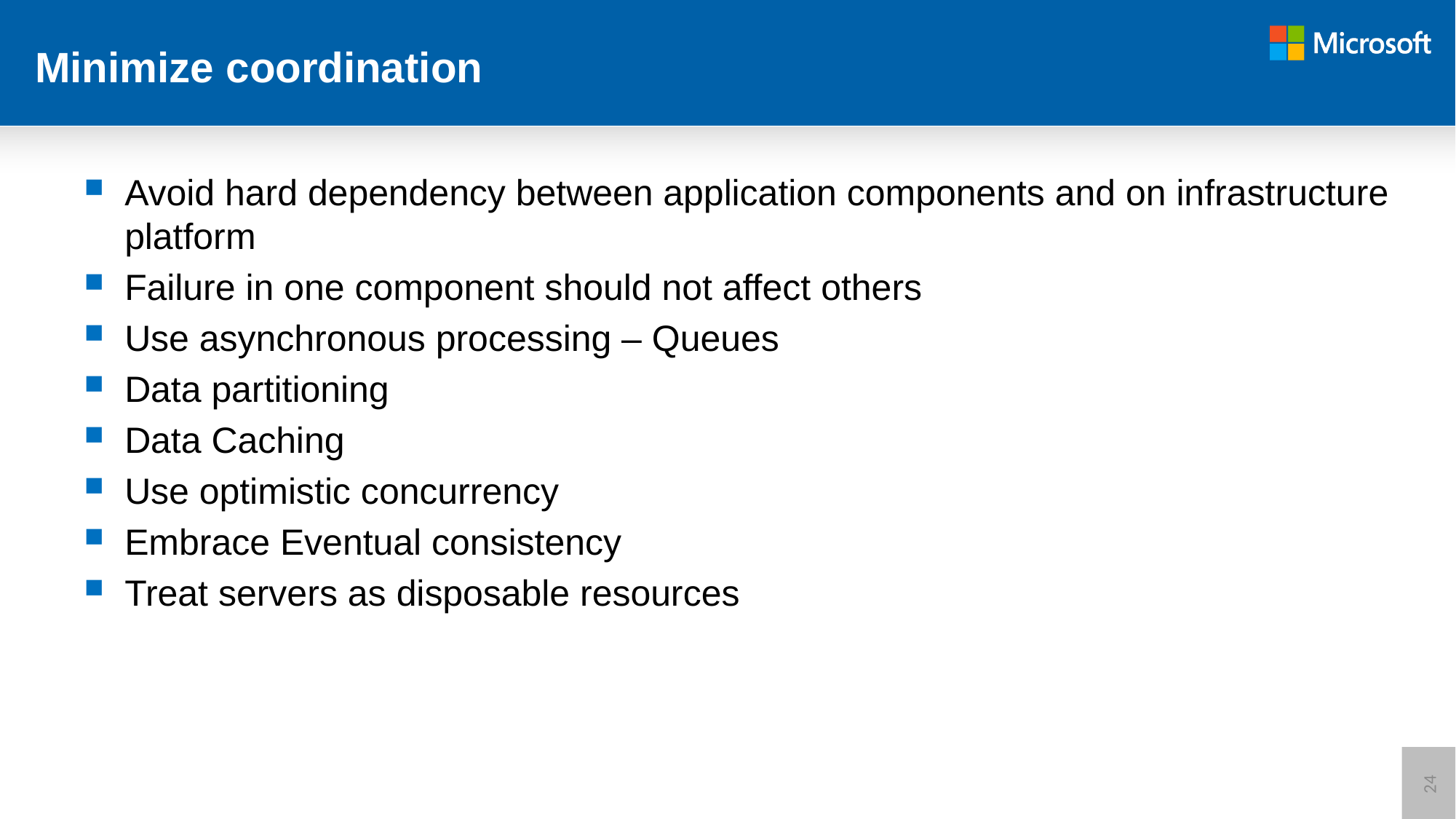

# Minimize coordination
Avoid hard dependency between application components and on infrastructure platform
Failure in one component should not affect others
Use asynchronous processing – Queues
Data partitioning
Data Caching
Use optimistic concurrency
Embrace Eventual consistency
Treat servers as disposable resources